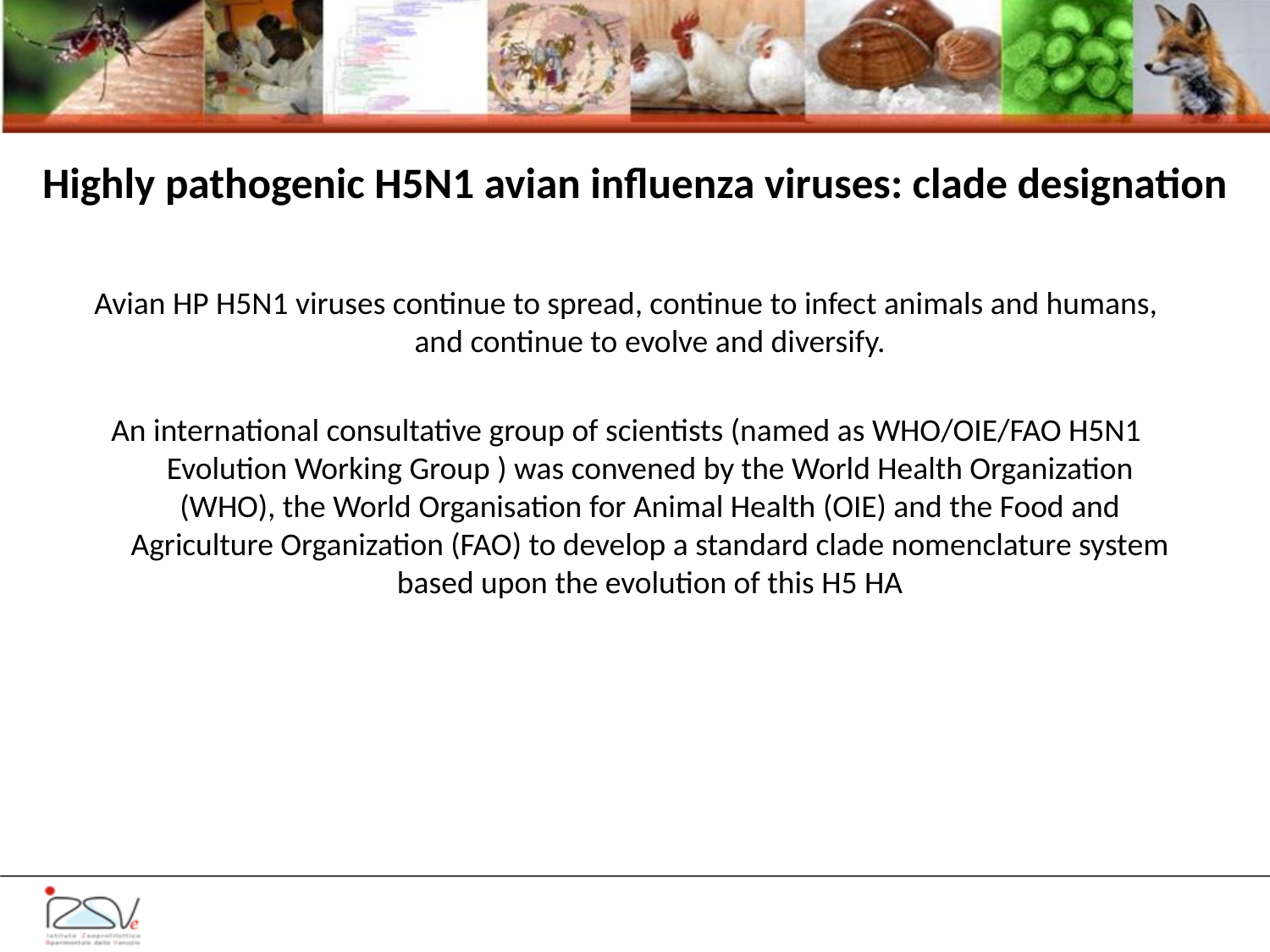

# Highly pathogenic H5N1 avian influenza viruses: clade designation
Avian HP H5N1 viruses continue to spread, continue to infect animals and humans, and continue to evolve and diversify.

An international consultative group of scientists (named as WHO/OIE/FAO H5N1 Evolution Working Group ) was convened by the World Health Organization (WHO), the World Organisation for Animal Health (OIE) and the Food and Agriculture Organization (FAO) to develop a standard clade nomenclature system based upon the evolution of this H5 HA